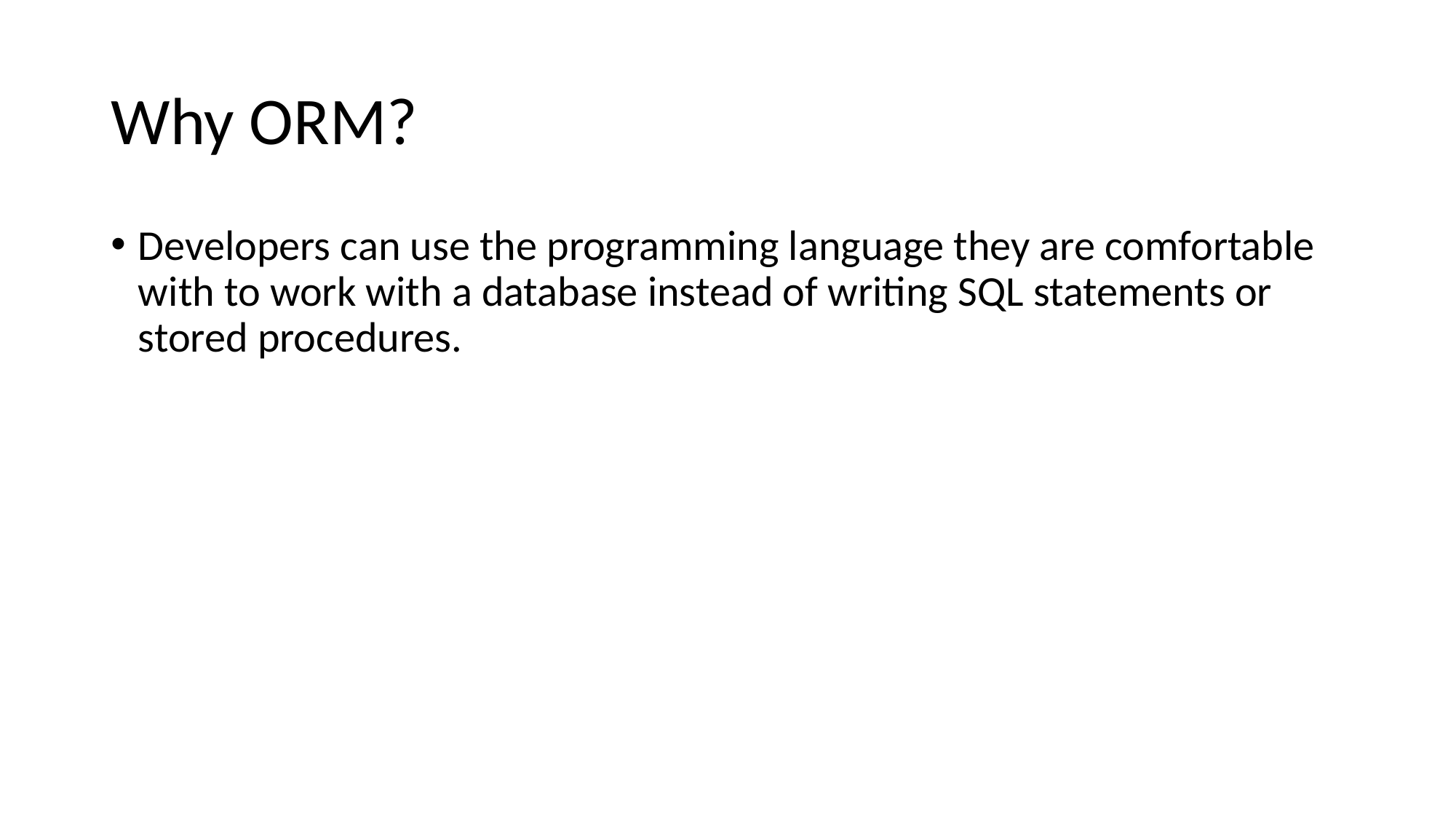

# Why ORM?
Developers can use the programming language they are comfortable with to work with a database instead of writing SQL statements or stored procedures.